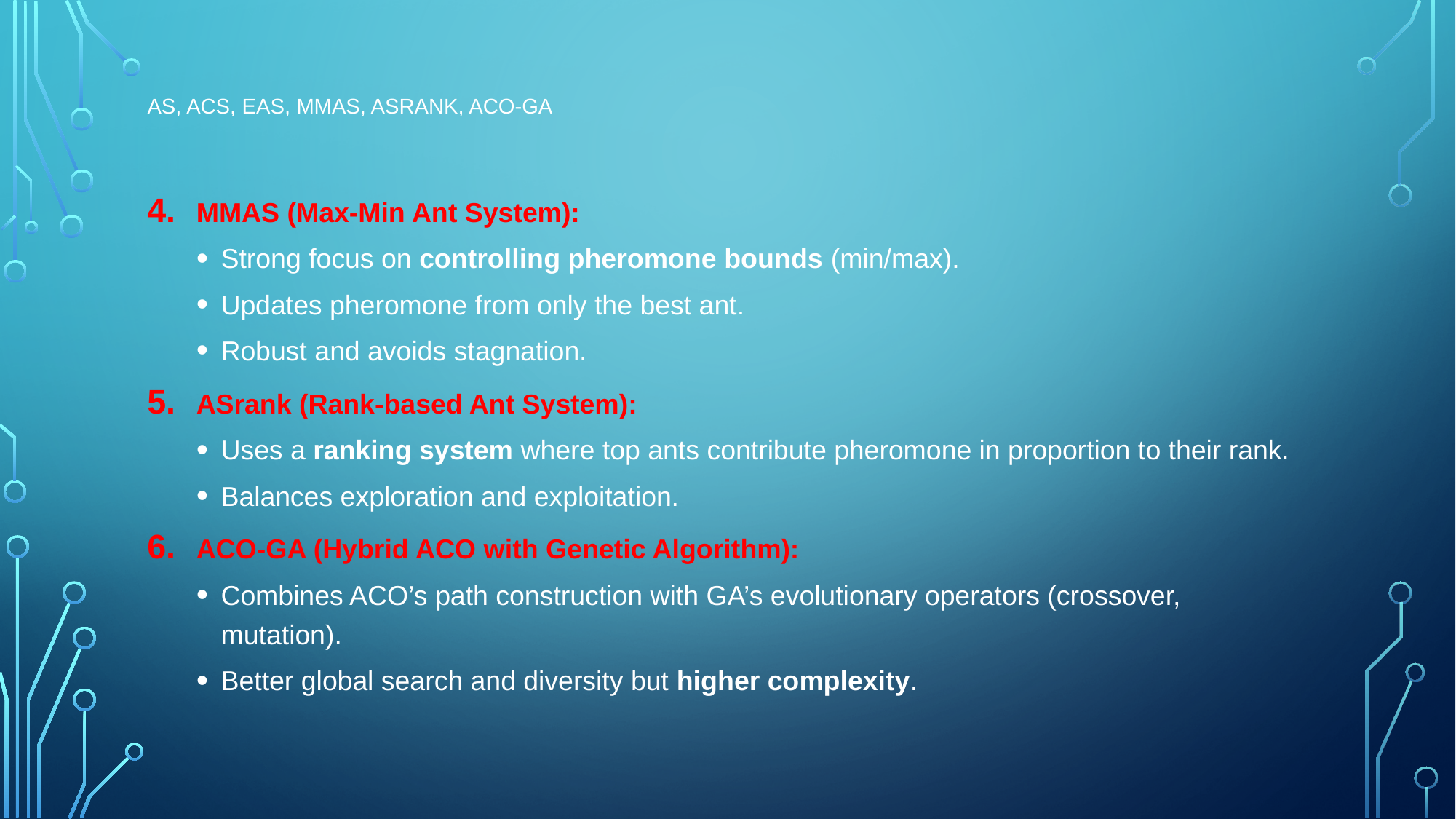

# AS, ACS, EAS, MMAS, Asrank, ACO-GA
MMAS (Max-Min Ant System):
Strong focus on controlling pheromone bounds (min/max).
Updates pheromone from only the best ant.
Robust and avoids stagnation.
ASrank (Rank-based Ant System):
Uses a ranking system where top ants contribute pheromone in proportion to their rank.
Balances exploration and exploitation.
ACO-GA (Hybrid ACO with Genetic Algorithm):
Combines ACO’s path construction with GA’s evolutionary operators (crossover, mutation).
Better global search and diversity but higher complexity.